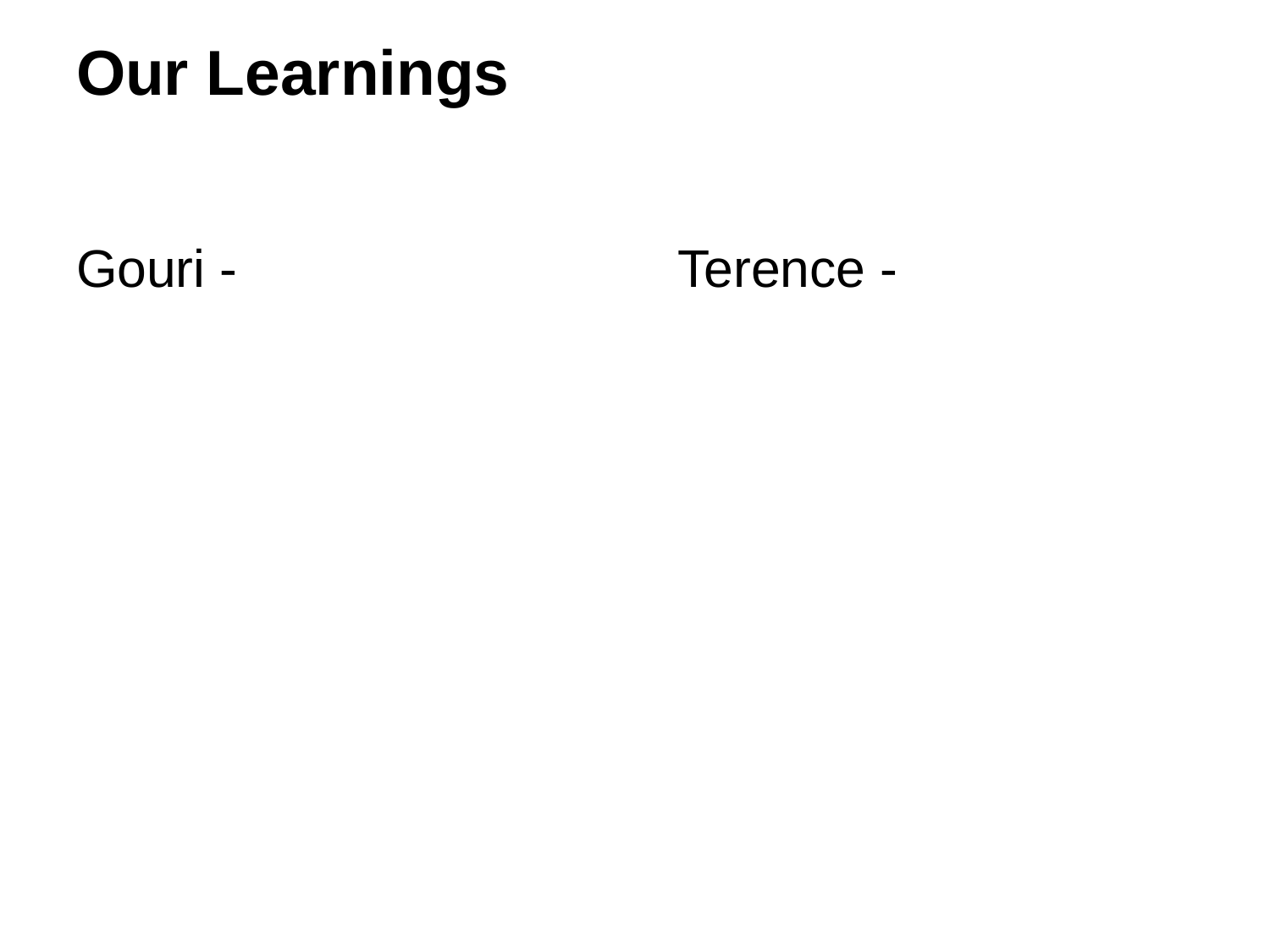

# Our Learnings

Gouri -
Terence -